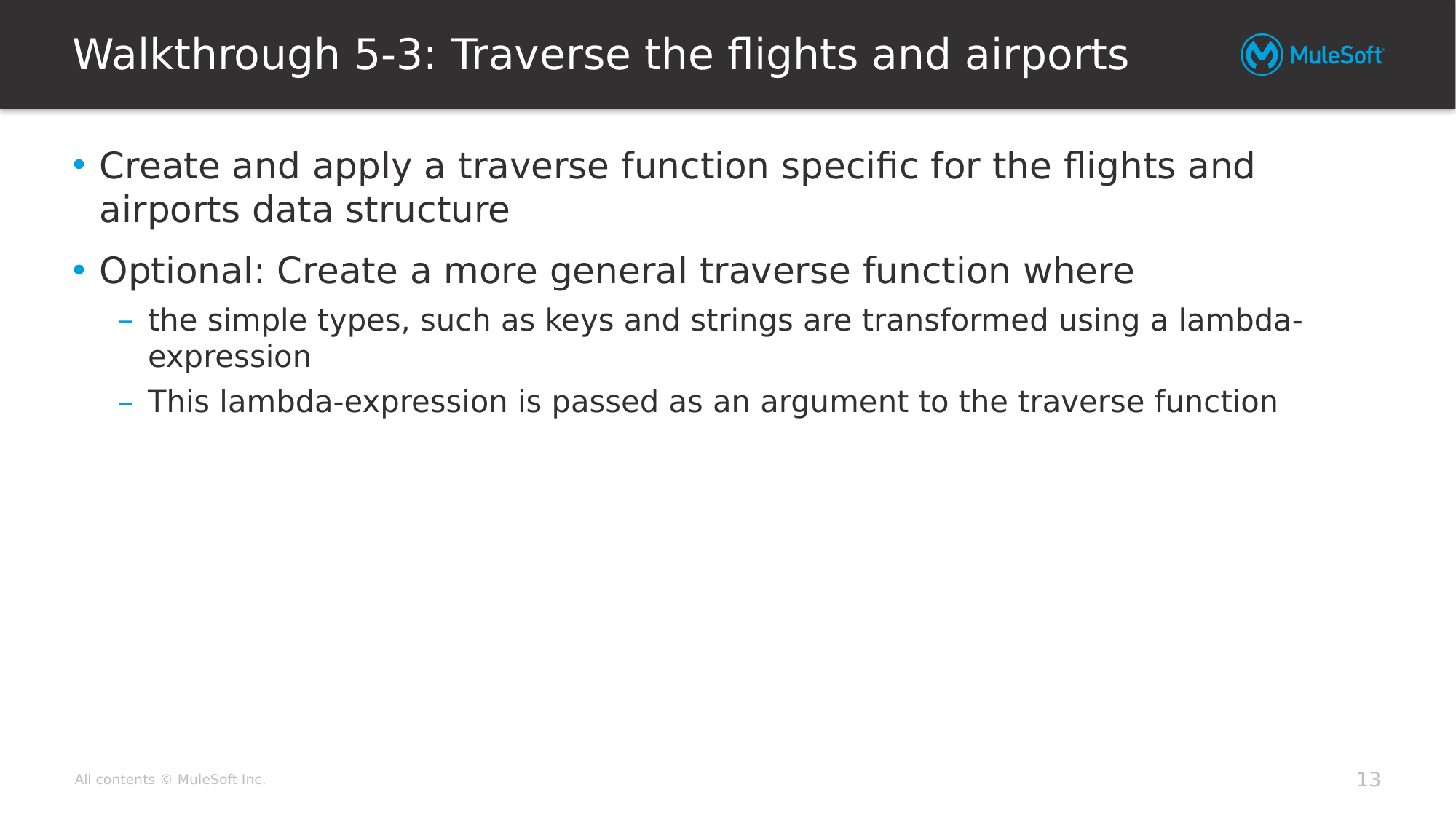

# Walkthrough 5-3: Traverse the flights and airports
Create and apply a traverse function specific for the flights and airports data structure
Optional: Create a more general traverse function where
the simple types, such as keys and strings are transformed using a lambda-expression
This lambda-expression is passed as an argument to the traverse function
13